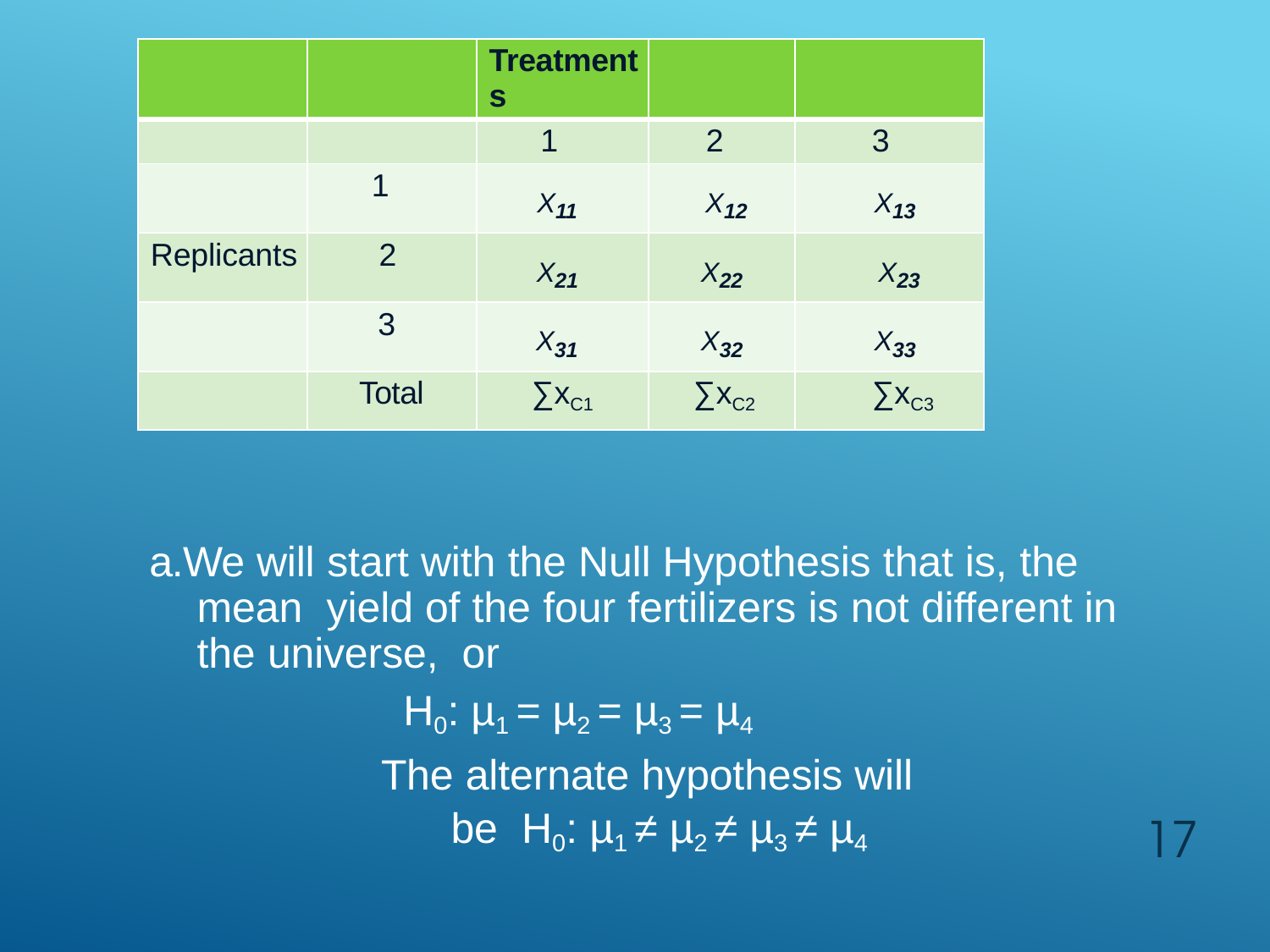

|  |  | Treatments |  |  |
| --- | --- | --- | --- | --- |
|  |  | 1 | 2 | 3 |
|  | 1 | X11 | X12 | X13 |
| Replicants | 2 | X21 | X22 | X23 |
|  | 3 | X31 | X32 | X33 |
|  | Total | ∑xC1 | ∑xC2 | ∑xC3 |
a.We will start with the Null Hypothesis that is, the mean  yield of the four fertilizers is not different in the universe,  or
H0: µ1 = µ2 = µ3 = µ4
The alternate hypothesis will be  H0: µ1 ≠ µ2 ≠ µ3 ≠ µ4
17